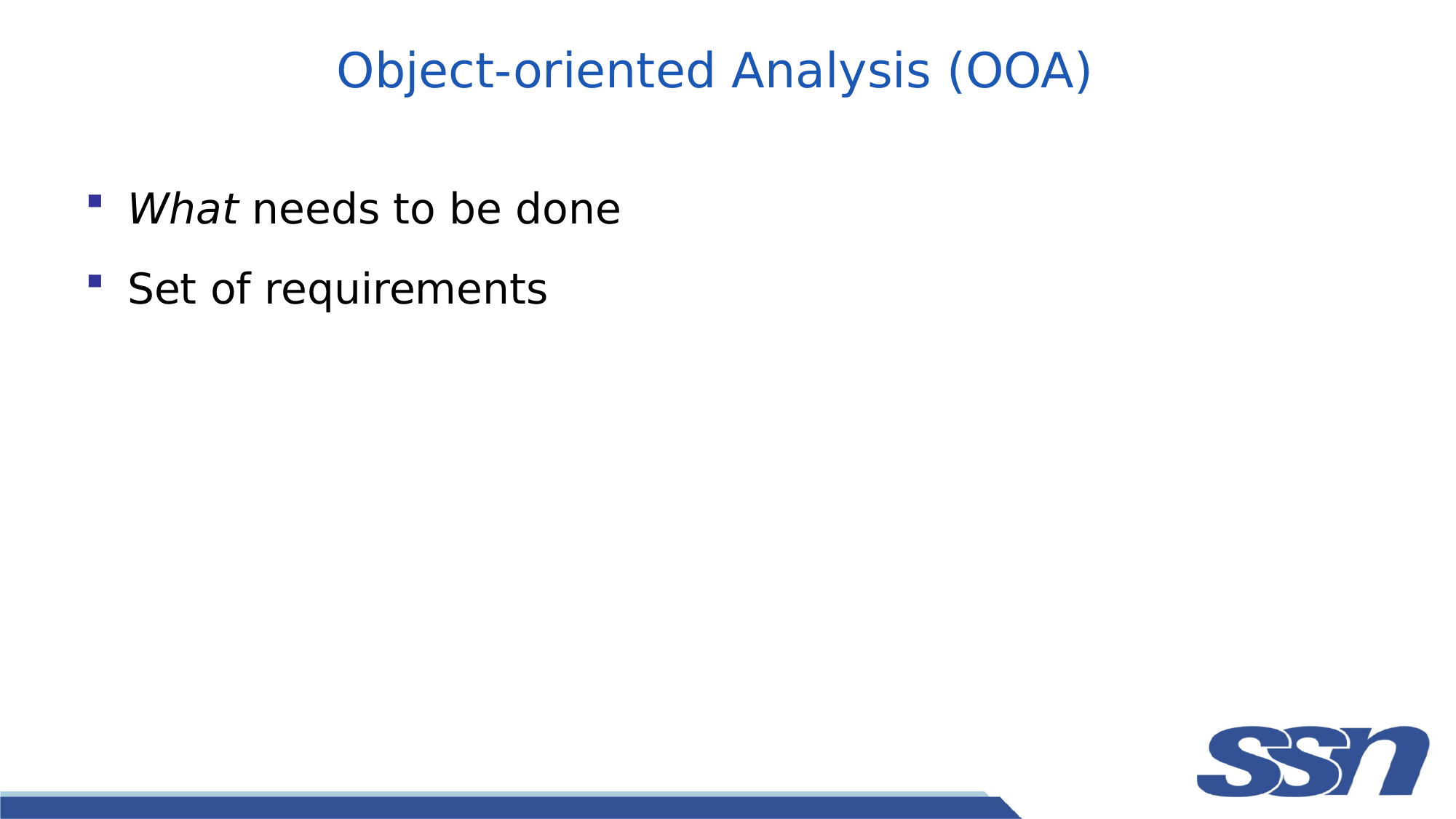

# Object-oriented Analysis (OOA)
What needs to be done
Set of requirements